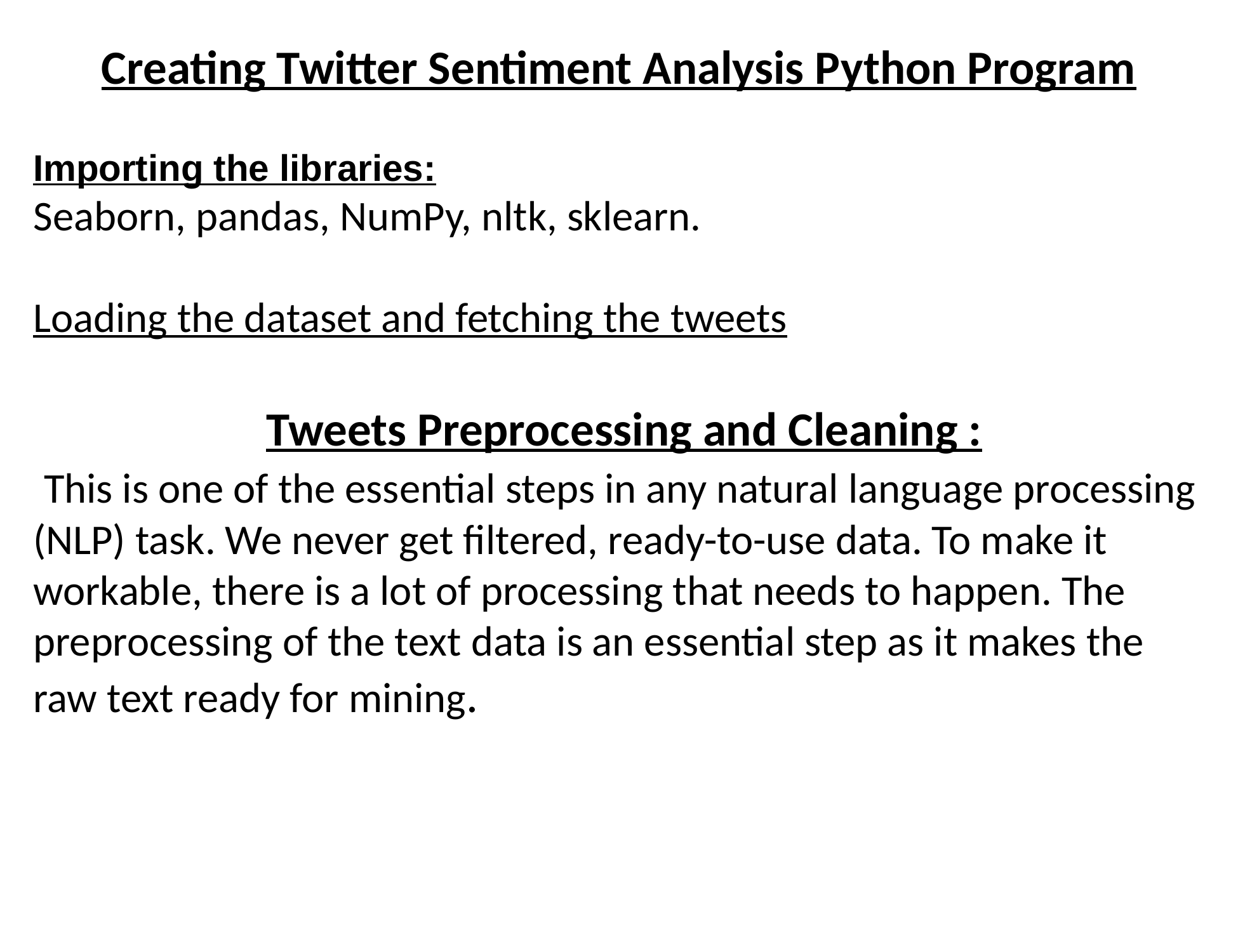

Creating Twitter Sentiment Analysis Python Program

Importing the libraries:
Seaborn, pandas, NumPy, nltk, sklearn.

Loading the dataset and fetching the tweets

 Tweets Preprocessing and Cleaning :
 This is one of the essential steps in any natural language processing (NLP) task. We never get filtered, ready-to-use data. To make it workable, there is a lot of processing that needs to happen. The preprocessing of the text data is an essential step as it makes the raw text ready for mining.